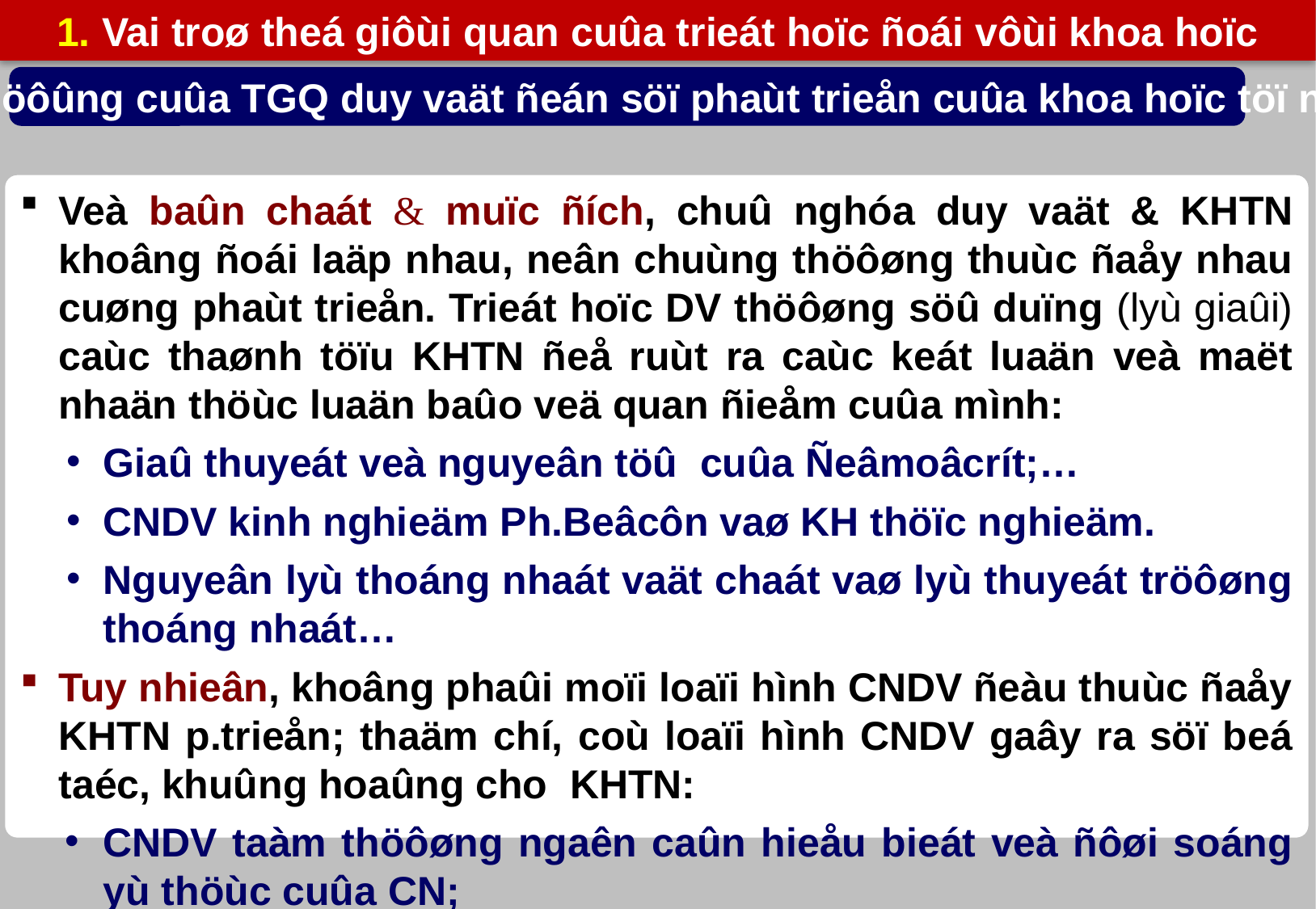

1. Vai troø theá giôùi quan cuûa trieát hoïc ñoái vôùi khoa hoïc
AÛnh höôûng cuûa TGQ duy vaät ñeán söï phaùt trieån cuûa khoa hoïc töï nhieân
Veà baûn chaát & muïc ñích, chuû nghóa duy vaät & KHTN khoâng ñoái laäp nhau, neân chuùng thöôøng thuùc ñaåy nhau cuøng phaùt trieån. Trieát hoïc DV thöôøng söû duïng (lyù giaûi) caùc thaønh töïu KHTN ñeå ruùt ra caùc keát luaän veà maët nhaän thöùc luaän baûo veä quan ñieåm cuûa mình:
Giaû thuyeát veà nguyeân töû  cuûa Ñeâmoâcrít;…
CNDV kinh nghieäm Ph.Beâcôn vaø KH thöïc nghieäm.
Nguyeân lyù thoáng nhaát vaät chaát vaø lyù thuyeát tröôøng thoáng nhaát…
Tuy nhieân, khoâng phaûi moïi loaïi hình CNDV ñeàu thuùc ñaåy KHTN p.trieån; thaäm chí, coù loaïi hình CNDV gaây ra söï beá taéc, khuûng hoaûng cho  KHTN:
CNDV taàm thöôøng ngaên caûn hieåu bieát veà ñôøi soáng yù thöùc cuûa CN;
CNDV sieâu hình vaøo cuoái theá kyû XIX,… ñaõ ñöa KHTN (vaät lyù hoïc coå ñieån) rôi vaøo khuûng hoaûng.